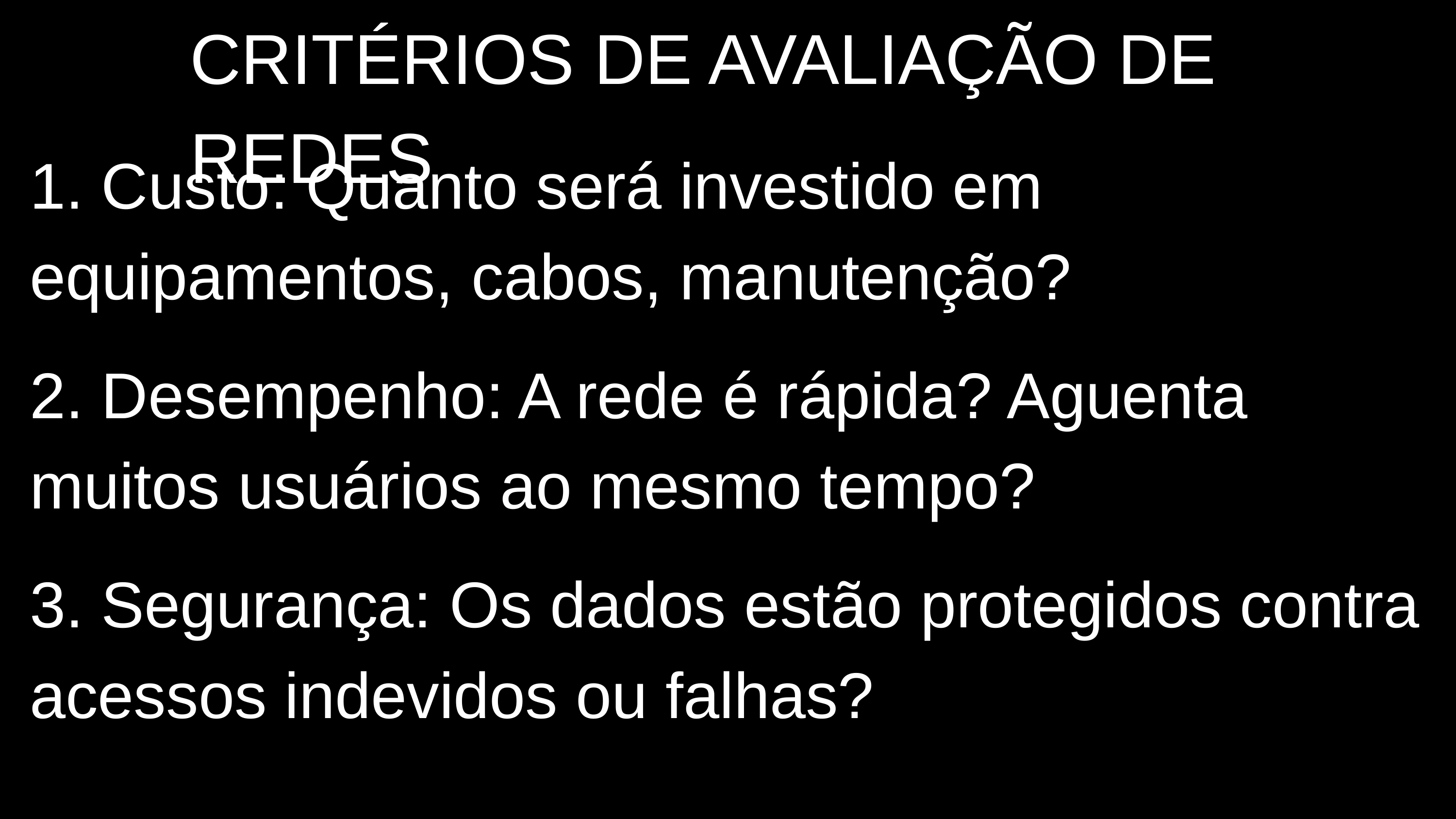

CRITÉRIOS DE AVALIAÇÃO DE REDES
1. Custo: Quanto será investido em equipamentos, cabos, manutenção?

2. Desempenho: A rede é rápida? Aguenta muitos usuários ao mesmo tempo?

3. Segurança: Os dados estão protegidos contra acessos indevidos ou falhas?